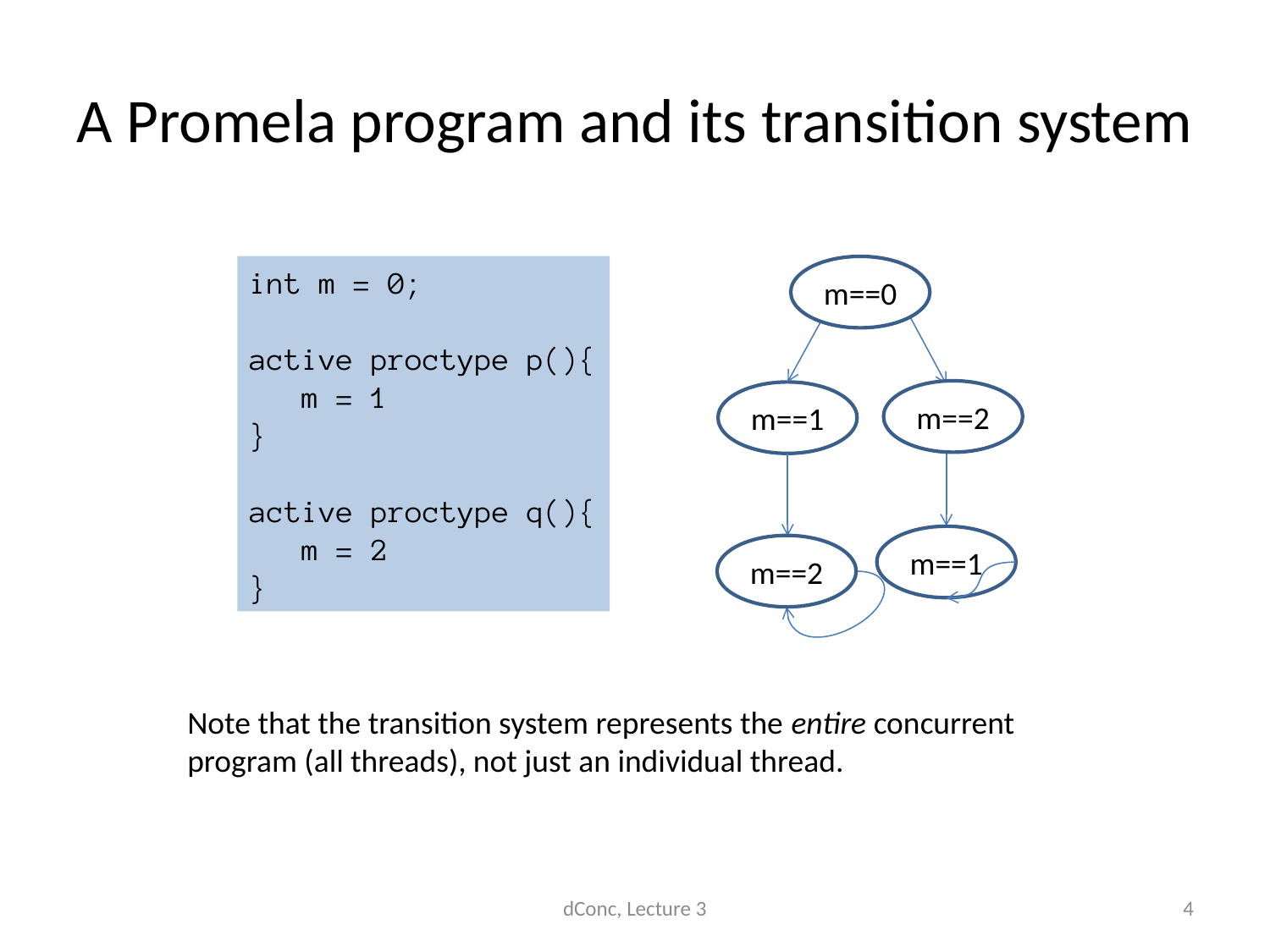

# A Promela program and its transition system

int m = 0;

active proctype p(){
   m = 1
}

active proctype q(){
   m = 2
}
m==0
m==2
m==1
m==1
m==2
Note that the transition system represents the entire concurrent program (all threads), not just an individual thread.

dConc, Lecture 3
4